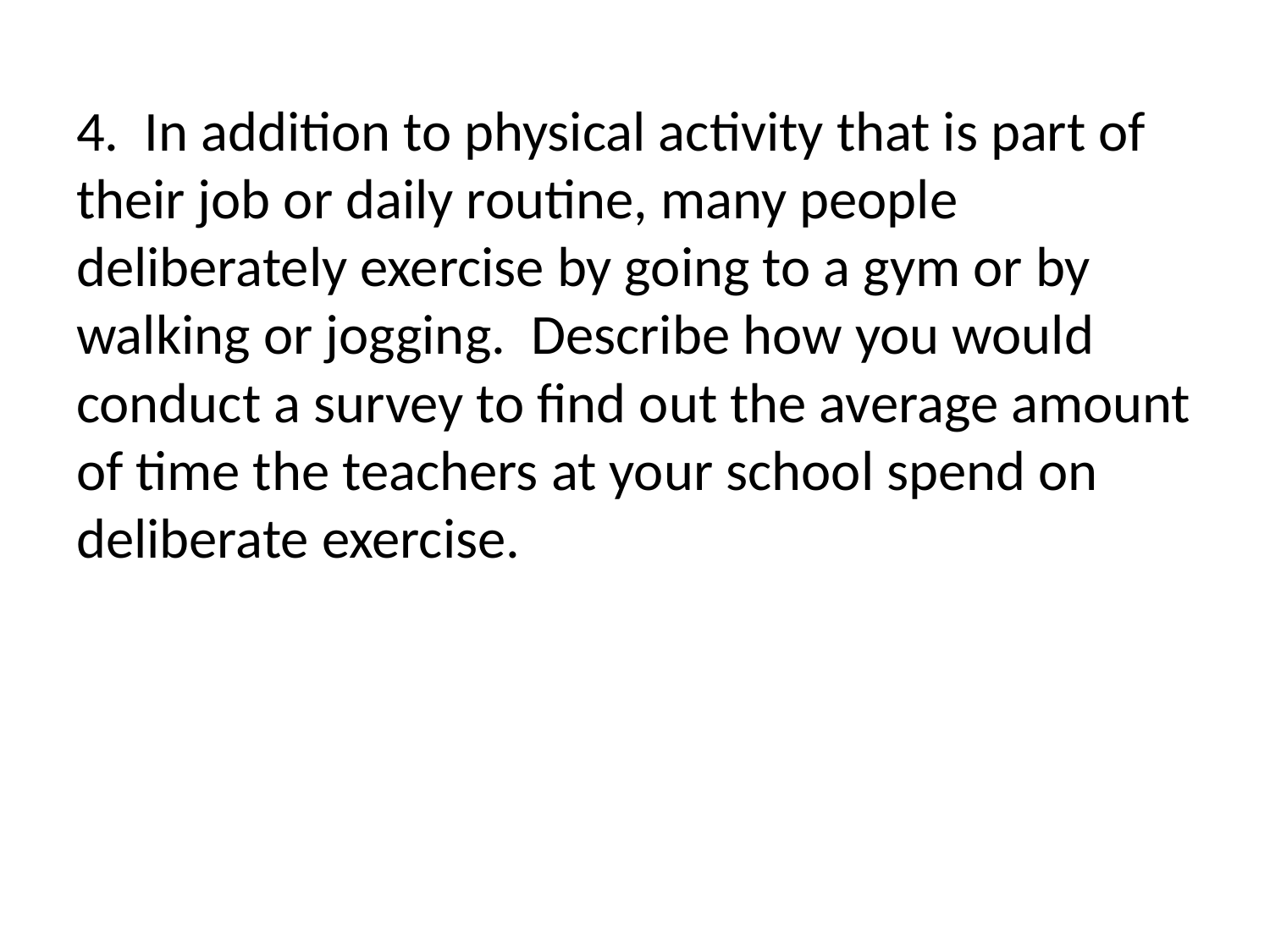

# 4.  In addition to physical activity that is part of their job or daily routine, many people deliberately exercise by going to a gym or by walking or jogging.  Describe how you would conduct a survey to find out the average amount of time the teachers at your school spend on deliberate exercise.